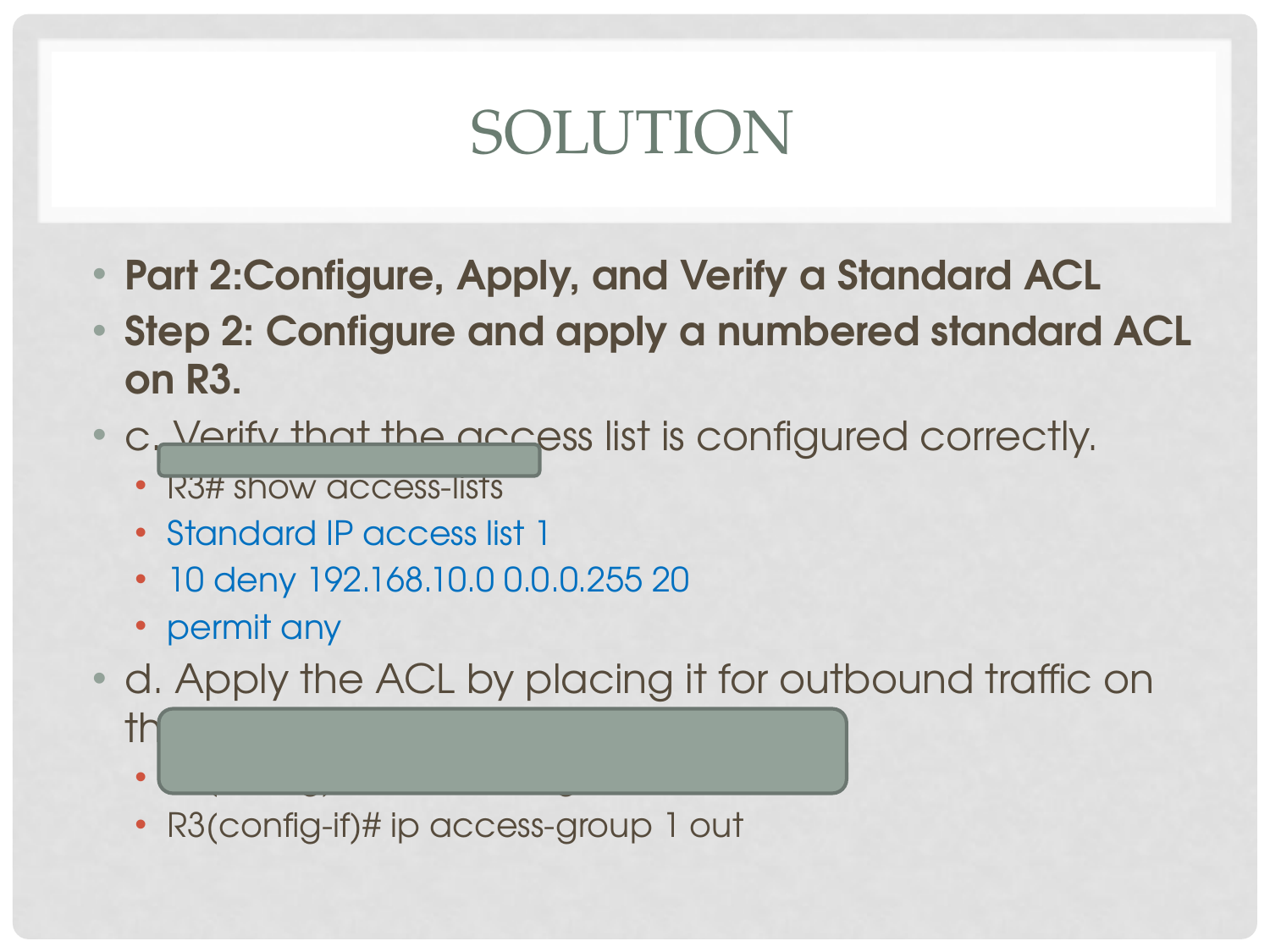

# Solution
Part 2:Configure, Apply, and Verify a Standard ACL
Step 2: Configure and apply a numbered standard ACL on R3.
c. Verify that the access list is configured correctly.
R3# show access-lists
Standard IP access list 1
10 deny 192.168.10.0 0.0.0.255 20
permit any
d. Apply the ACL by placing it for outbound traffic on the GigabitEthernet 0/0 interface.
R3(config)# interface GigabitEthernet0/0
R3(config-if)# ip access-group 1 out